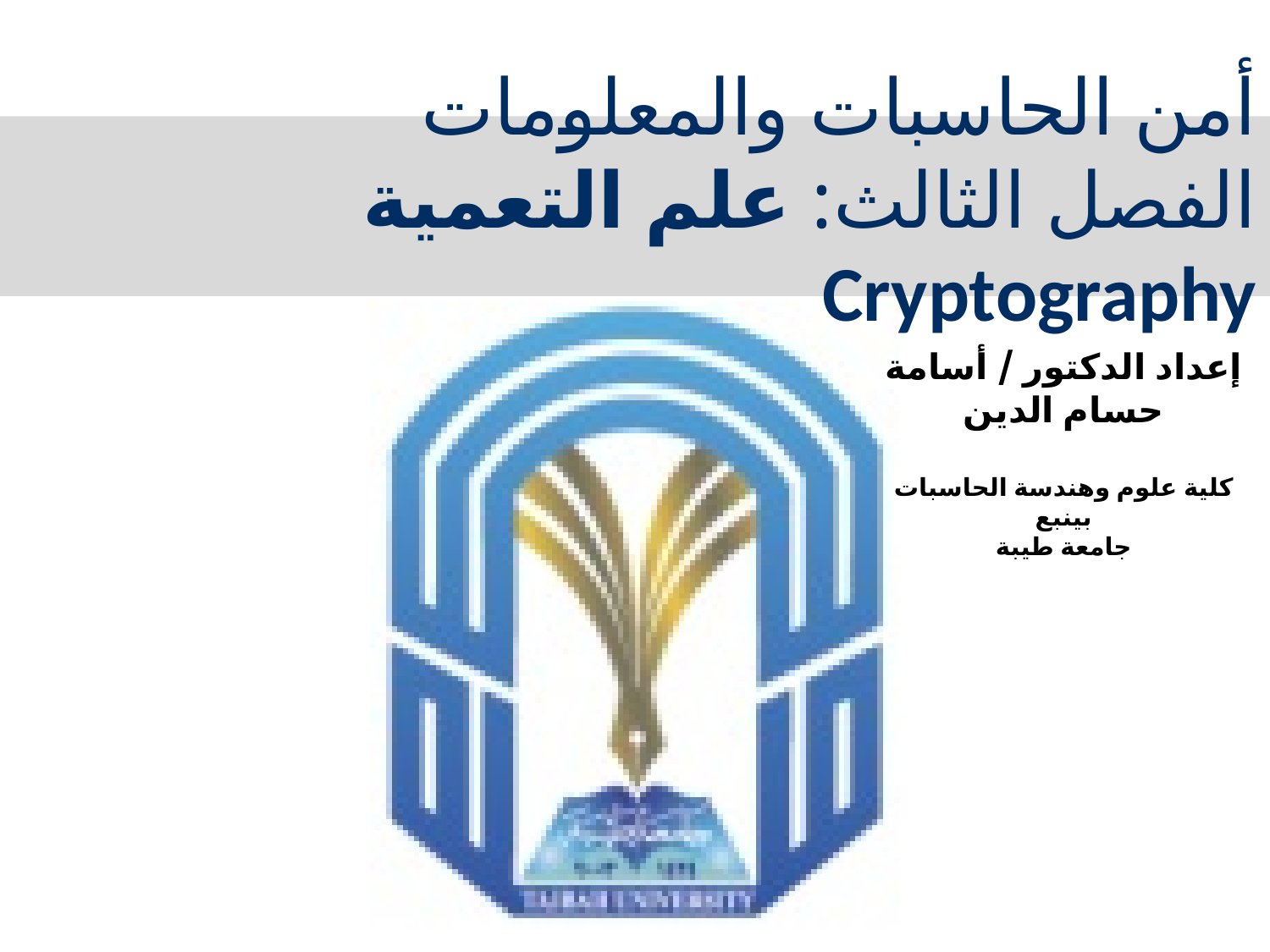

# أمن الحاسبات والمعلومات الفصل الثالث: علم التعمية Cryptography
إعداد الدكتور / أسامة حسام الدين

كلية علوم وهندسة الحاسبات بينبع
جامعة طيبة